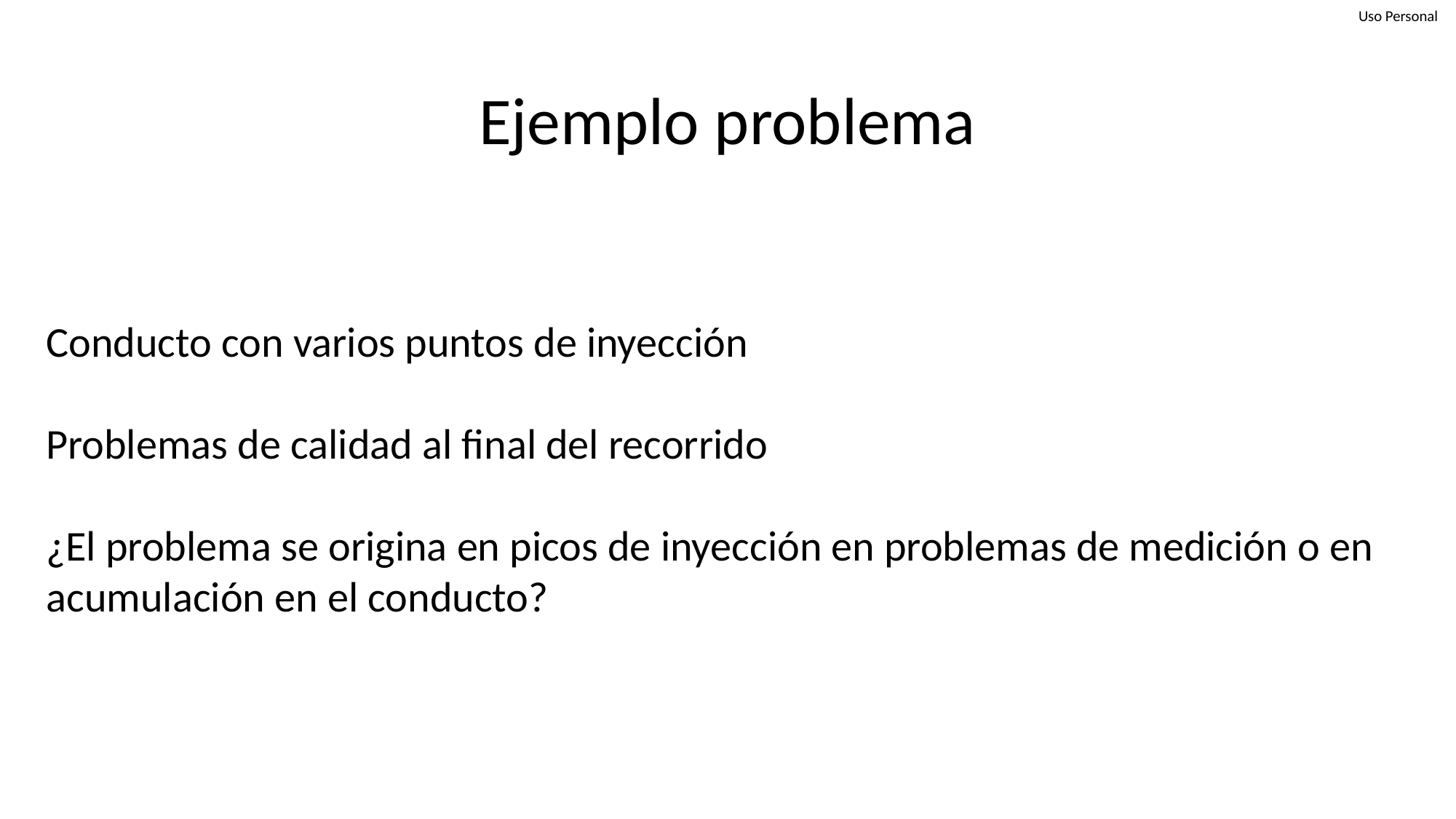

# Ejemplo problema
Conducto con varios puntos de inyección

Problemas de calidad al final del recorrido

¿El problema se origina en picos de inyección en problemas de medición o en acumulación en el conducto?